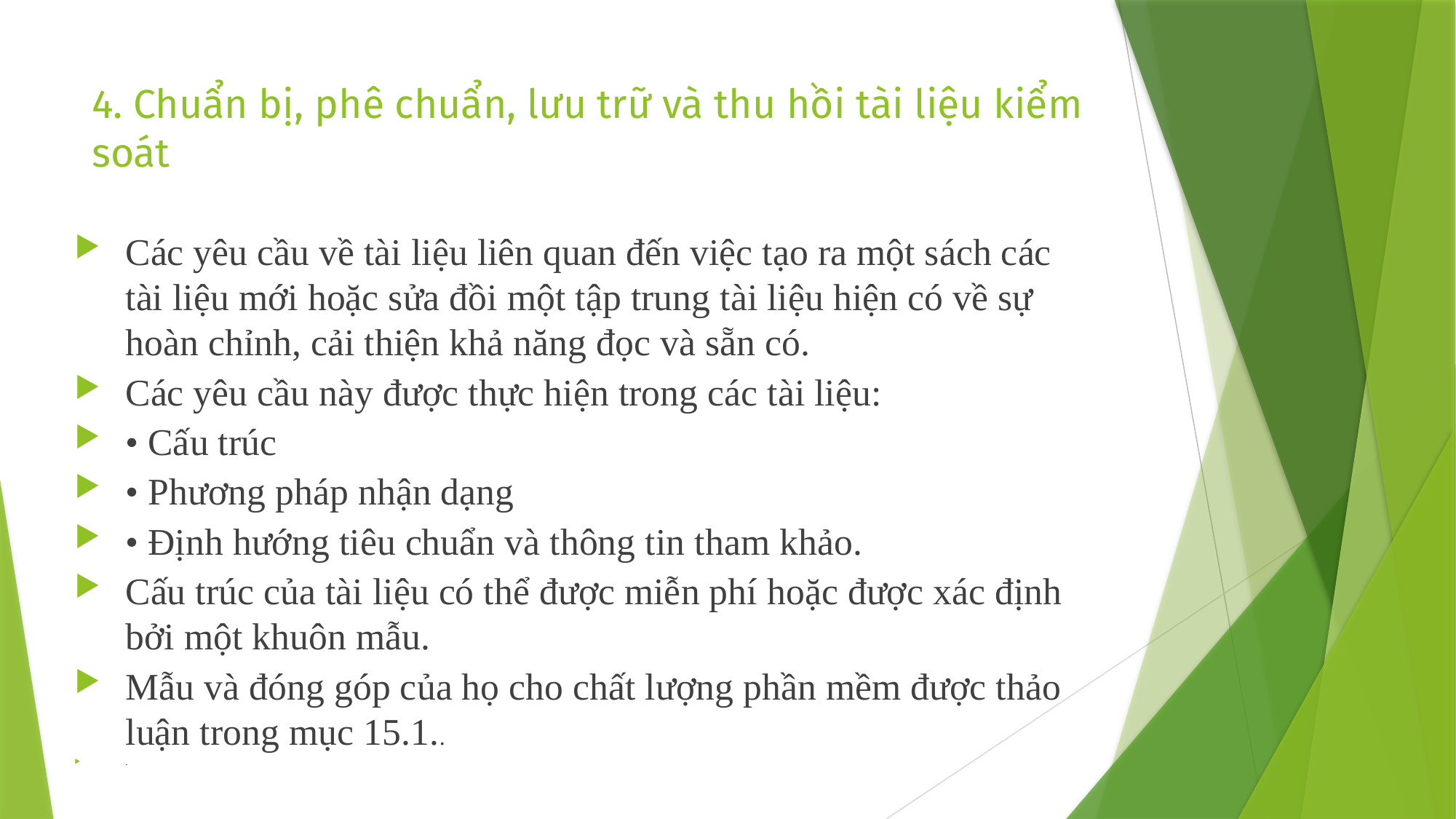

# 4. Chuẩn bị, phê chuẩn, lưu trữ và thu hồi tài liệu kiểm soát
Các yêu cầu về tài liệu liên quan đến việc tạo ra một sách các tài liệu mới hoặc sửa đồi một tập trung tài liệu hiện có về sự hoàn chỉnh, cải thiện khả năng đọc và sẵn có.
Các yêu cầu này được thực hiện trong các tài liệu:
• Cấu trúc
• Phương pháp nhận dạng
• Định hướng tiêu chuẩn và thông tin tham khảo.
Cấu trúc của tài liệu có thể được miễn phí hoặc được xác định bởi một khuôn mẫu.
Mẫu và đóng góp của họ cho chất lượng phần mềm được thảo luận trong mục 15.1..
.